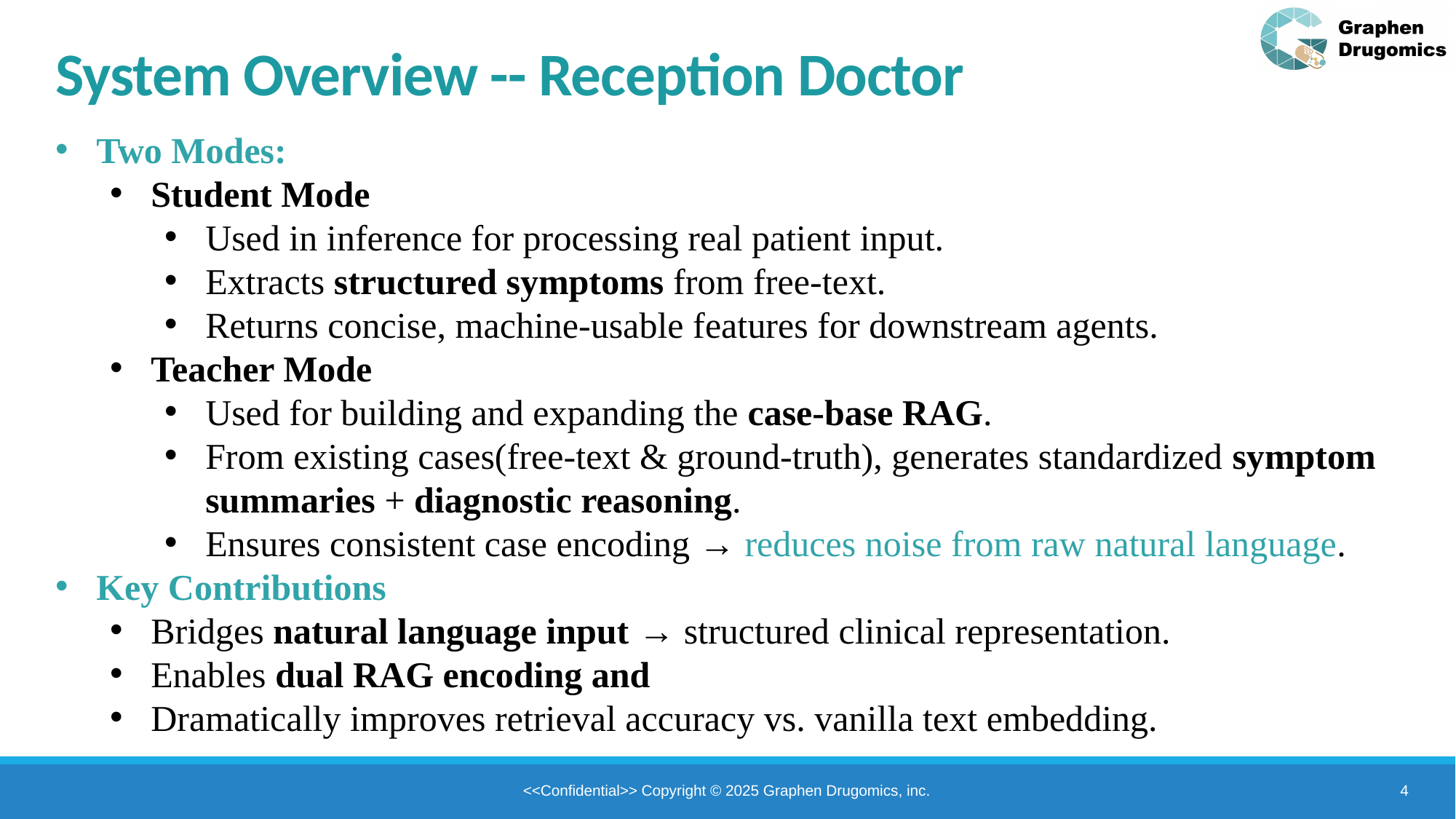

System Overview -- Reception Doctor
Two Modes:
Student Mode
Used in inference for processing real patient input.
Extracts structured symptoms from free-text.
Returns concise, machine-usable features for downstream agents.
Teacher Mode
Used for building and expanding the case-base RAG.
From existing cases(free-text & ground-truth), generates standardized symptom summaries + diagnostic reasoning.
Ensures consistent case encoding → reduces noise from raw natural language.
Key Contributions
Bridges natural language input → structured clinical representation.
Enables dual RAG encoding and
Dramatically improves retrieval accuracy vs. vanilla text embedding.

4
<<Confidential>> Copyright © 2025 Graphen Drugomics, inc.